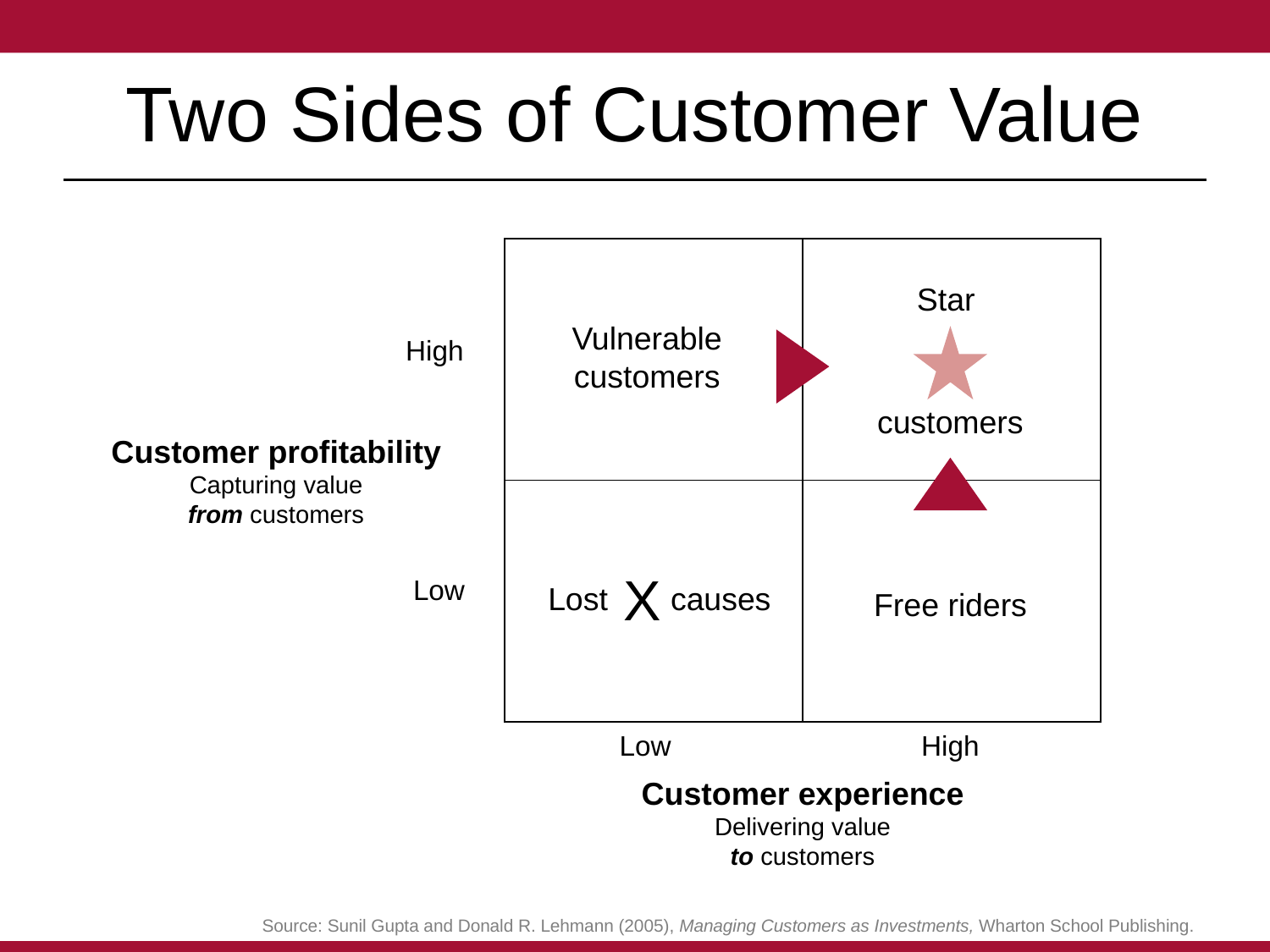

# Two Sides of Customer Value
|  |  |
| --- | --- |
|  |  |
Star
customers
Vulnerable
customers

High

Customer profitability
Capturing value
from customers

Low
X
causes
Lost
Free riders
Low
High
Customer experience
Delivering value
to customers
Source: Sunil Gupta and Donald R. Lehmann (2005), Managing Customers as Investments, Wharton School Publishing.